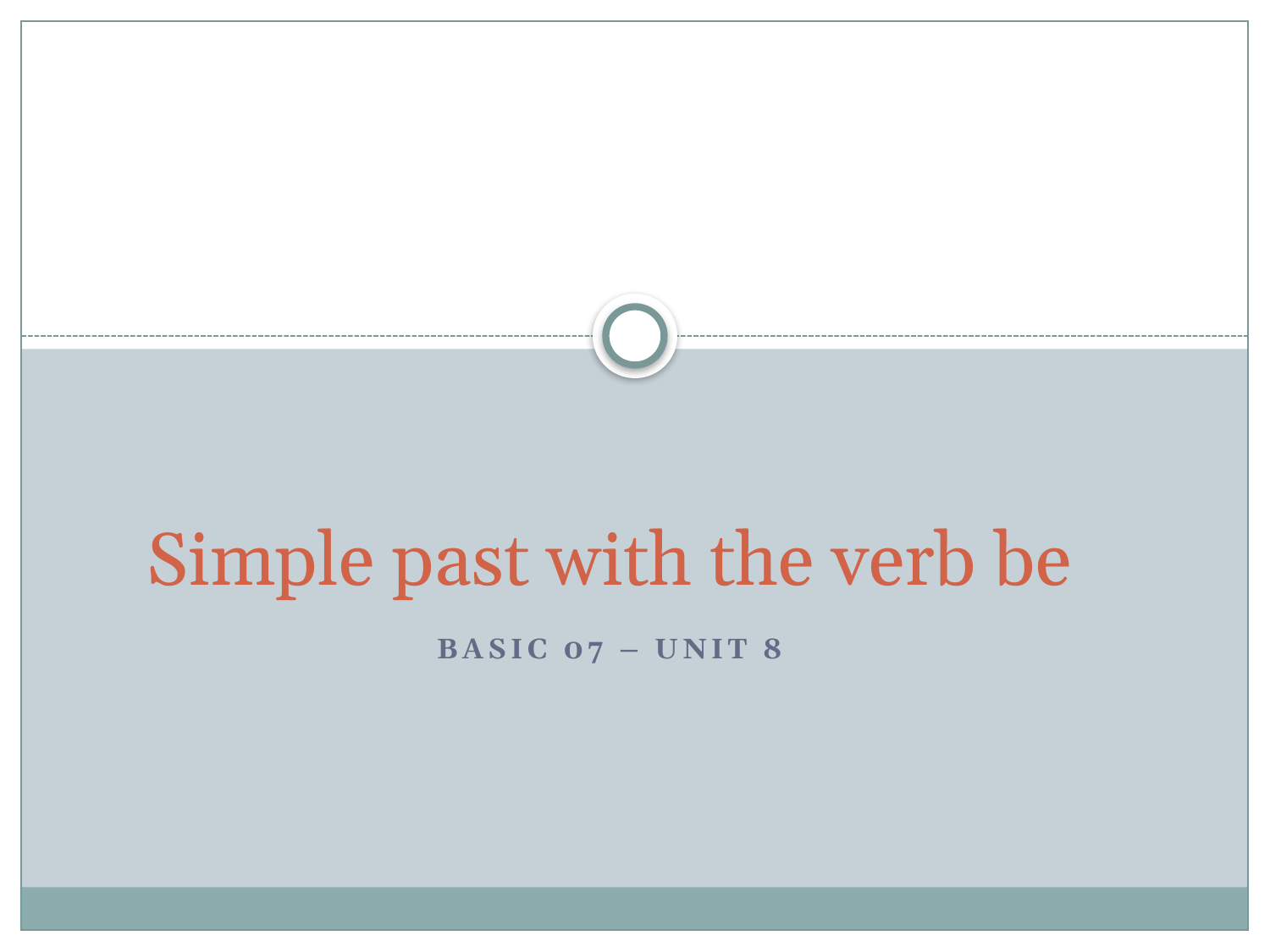

# Simple past with the verb be
Basic 07 – Unit 8